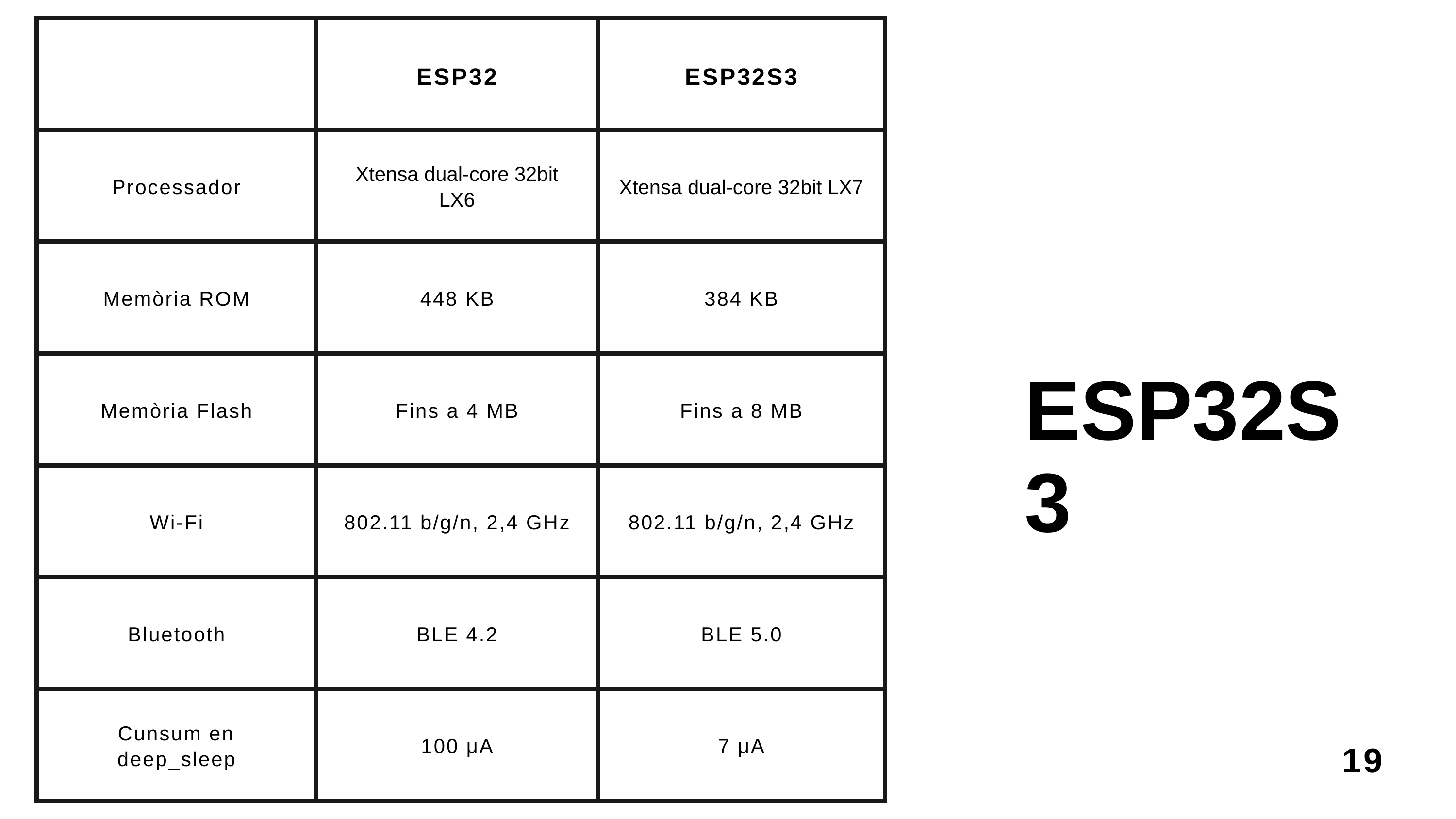

|  | ESP32 | ESP32S3 |
| --- | --- | --- |
| Processador | Xtensa dual-core 32bit LX6 | Xtensa dual-core 32bit LX7 |
| Memòria ROM | 448 KB | 384 KB |
| Memòria Flash | Fins a 4 MB | Fins a 8 MB |
| Wi-Fi | 802.11 b/g/n, 2,4 GHz | 802.11 b/g/n, 2,4 GHz |
| Bluetooth | BLE 4.2 | BLE 5.0 |
| Cunsum en deep\_sleep | 100 μA | 7 μA |
ESP32S3
19